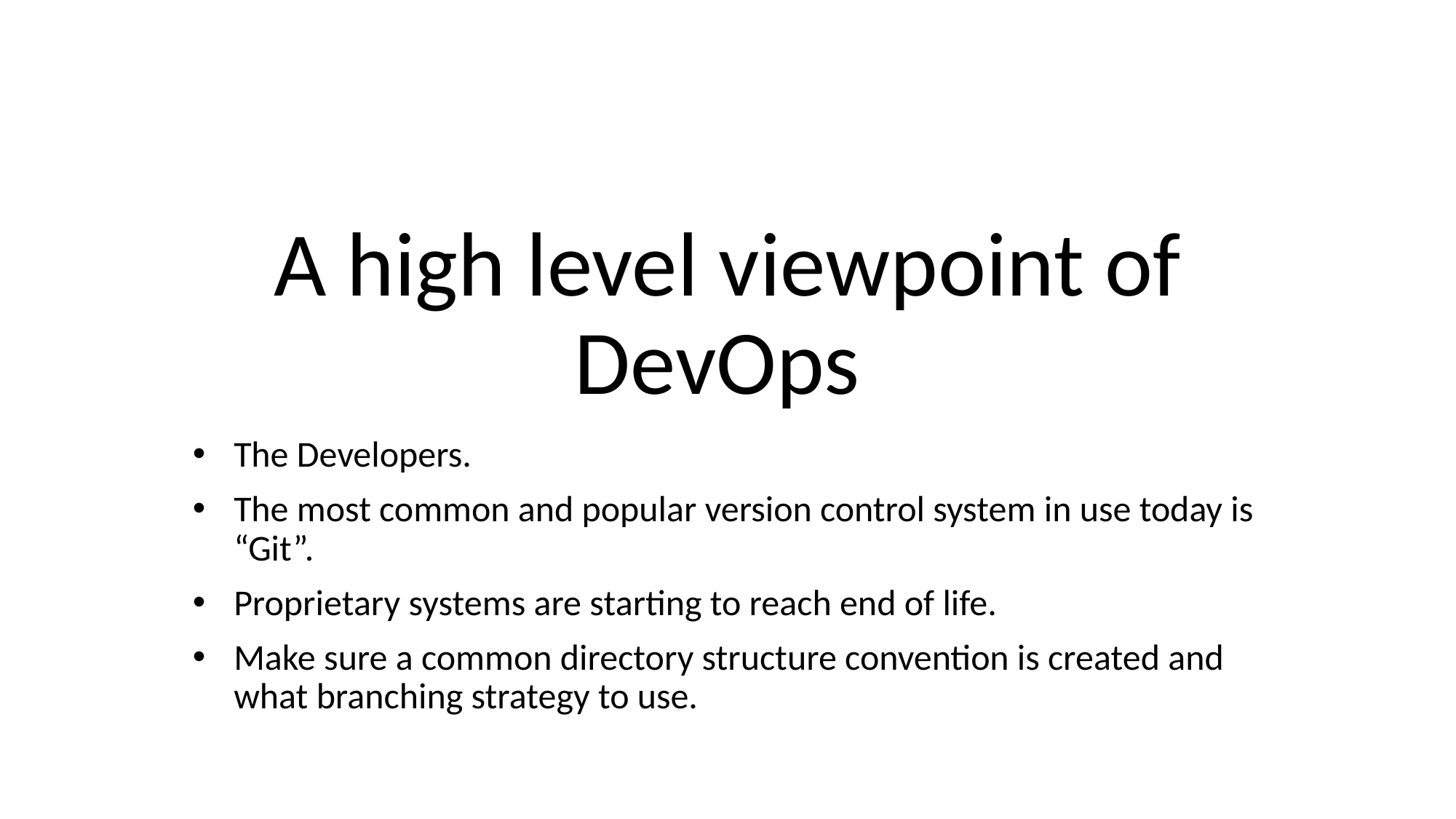

# A high level viewpoint of DevOps
The Developers.
The most common and popular version control system in use today is “Git”.
Proprietary systems are starting to reach end of life.
Make sure a common directory structure convention is created and what branching strategy to use.